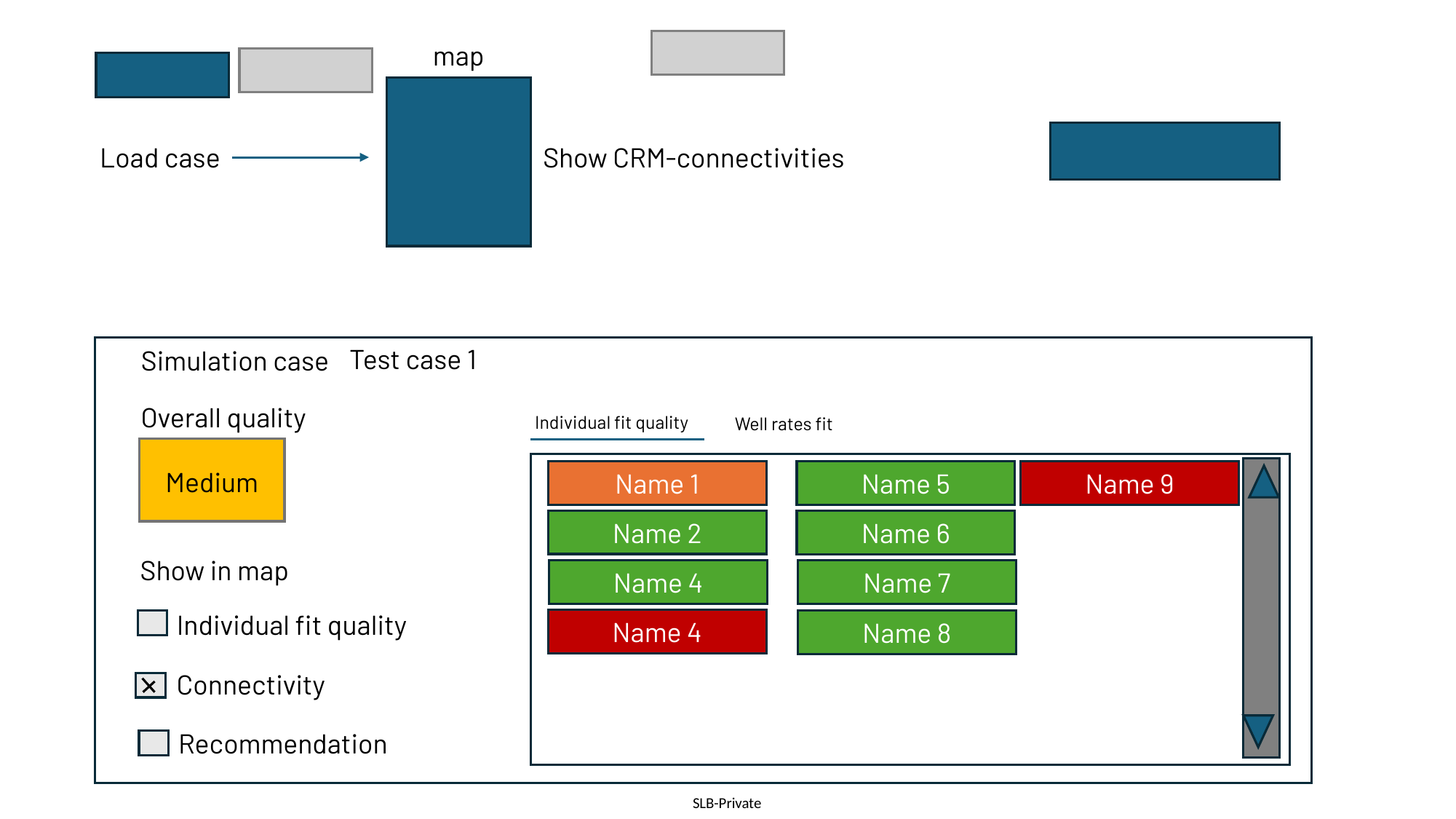

map

Load case
Show CRM-connectivities
Test case 1

Simulation case
Overall quality
Individual fit quality
Well rates fit

Medium
Name 1
Name 9
Name 5
Name 2
Name 6
Show in map
Name 4
Name 7
Individual fit quality
Name 4

Name 8
Connectivity

Recommendation